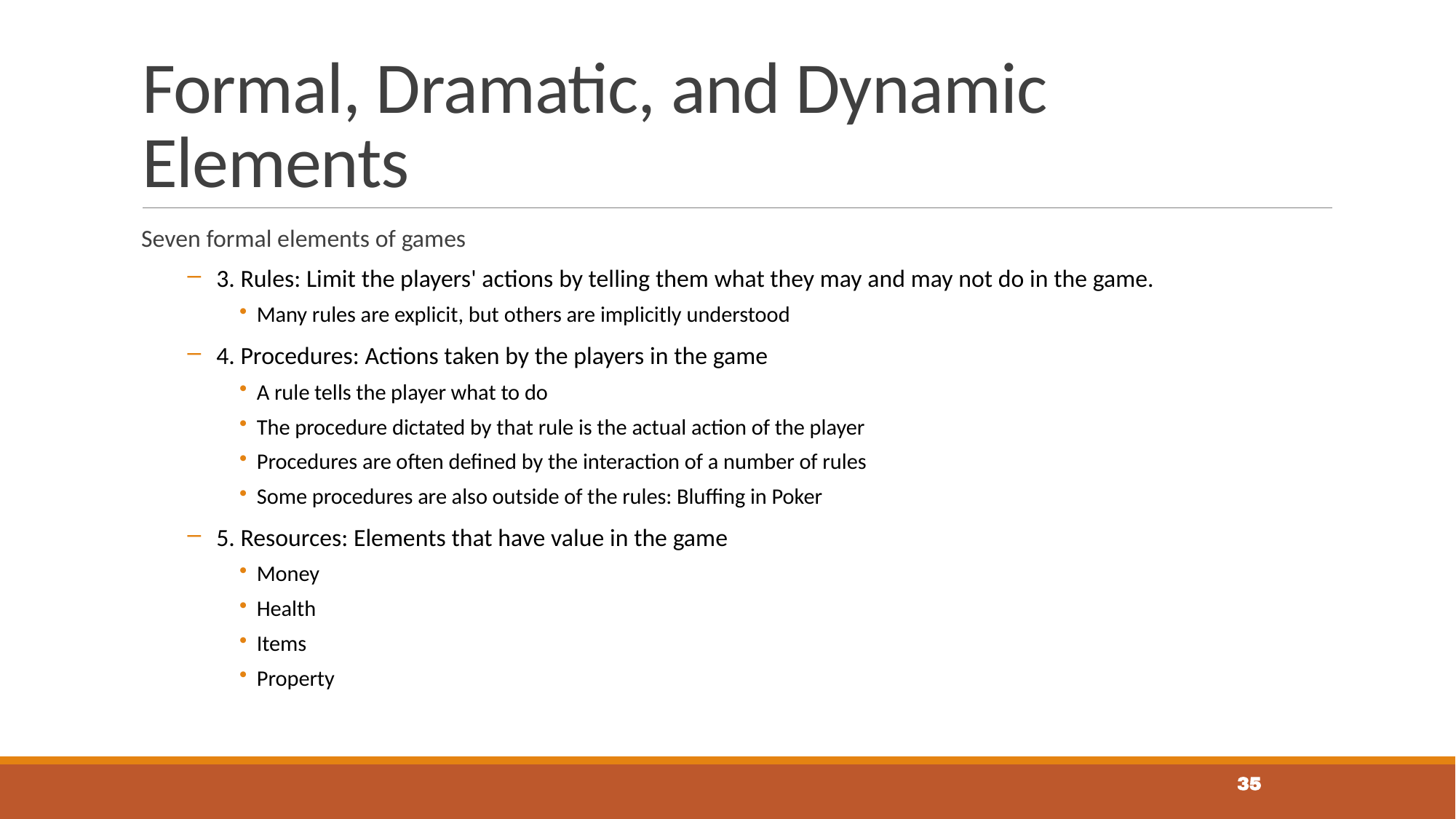

# Formal, Dramatic, and Dynamic Elements
Seven formal elements of games
3. Rules: Limit the players' actions by telling them what they may and may not do in the game.
Many rules are explicit, but others are implicitly understood
4. Procedures: Actions taken by the players in the game
A rule tells the player what to do
The procedure dictated by that rule is the actual action of the player
Procedures are often defined by the interaction of a number of rules
Some procedures are also outside of the rules: Bluffing in Poker
5. Resources: Elements that have value in the game
Money
Health
Items
Property
35